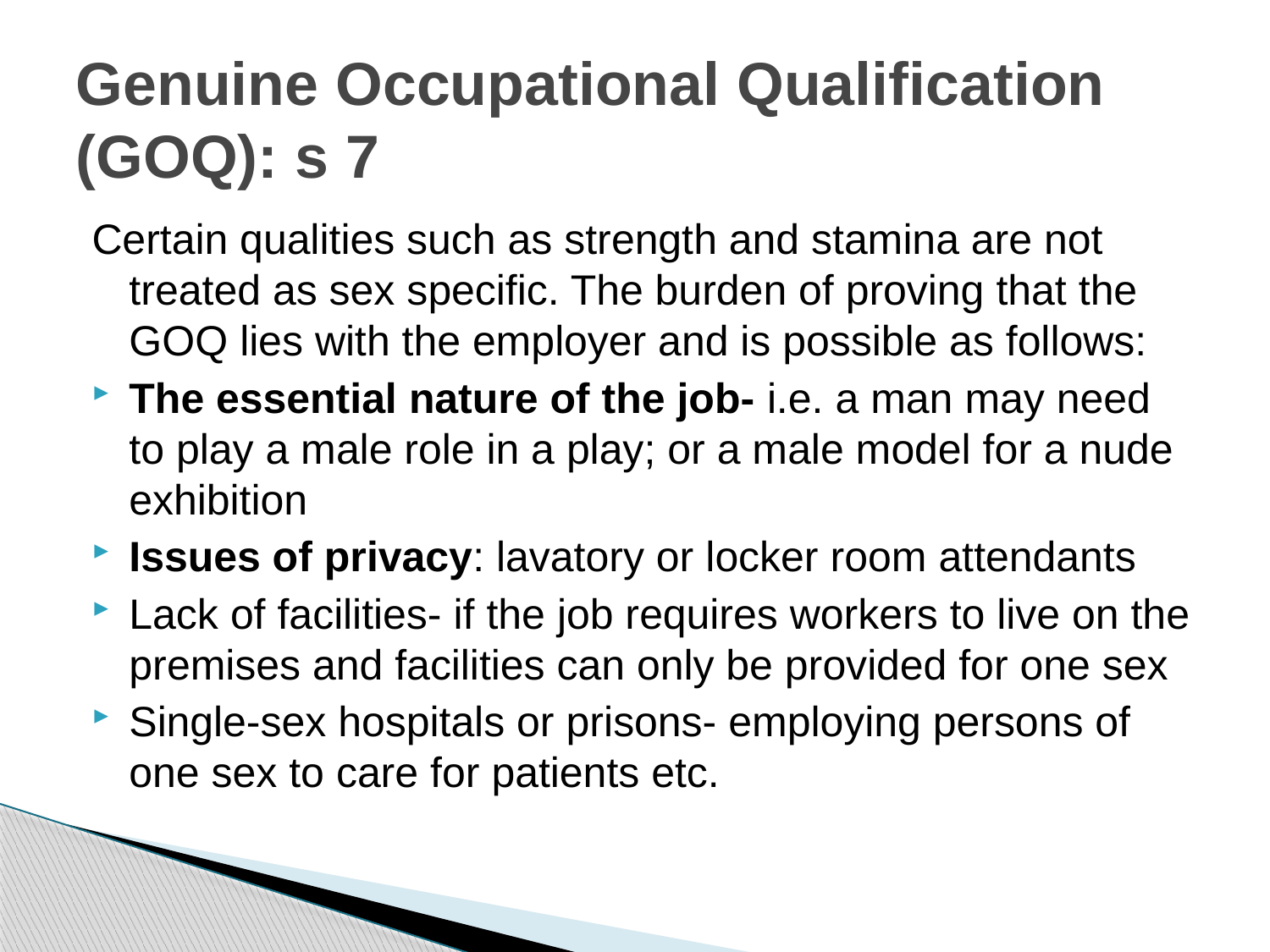

# Genuine Occupational Qualification (GOQ): s 7
Certain qualities such as strength and stamina are not treated as sex specific. The burden of proving that the GOQ lies with the employer and is possible as follows:
The essential nature of the job- i.e. a man may need to play a male role in a play; or a male model for a nude exhibition
Issues of privacy: lavatory or locker room attendants
Lack of facilities- if the job requires workers to live on the premises and facilities can only be provided for one sex
Single-sex hospitals or prisons- employing persons of one sex to care for patients etc.